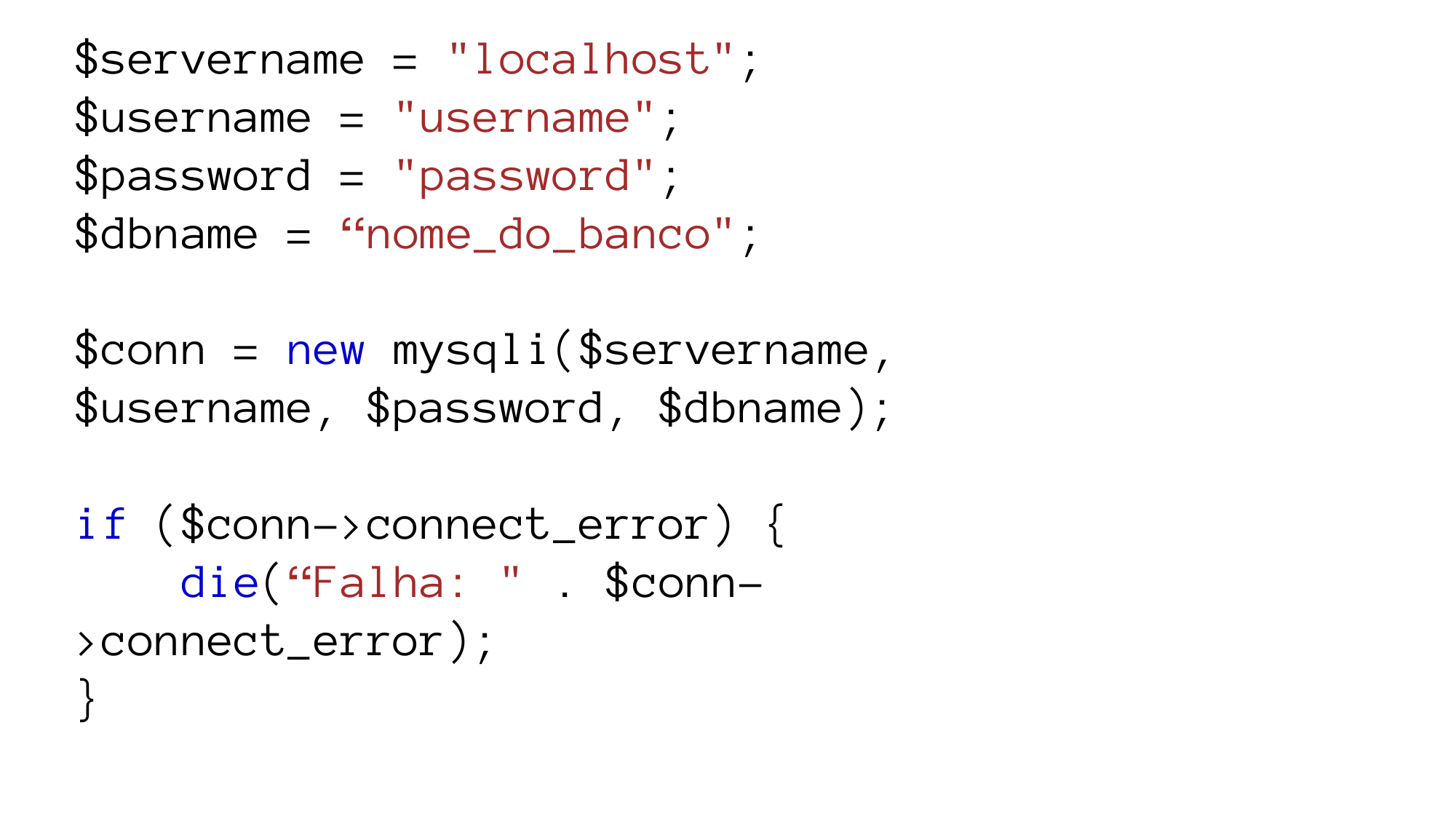

$servername = "localhost";
$username = "username";
$password = "password";
$dbname = “nome_do_banco";
$conn = new mysqli($servername, $username, $password, $dbname);
if ($conn->connect_error) {
    die(“Falha: " . $conn->connect_error);
}